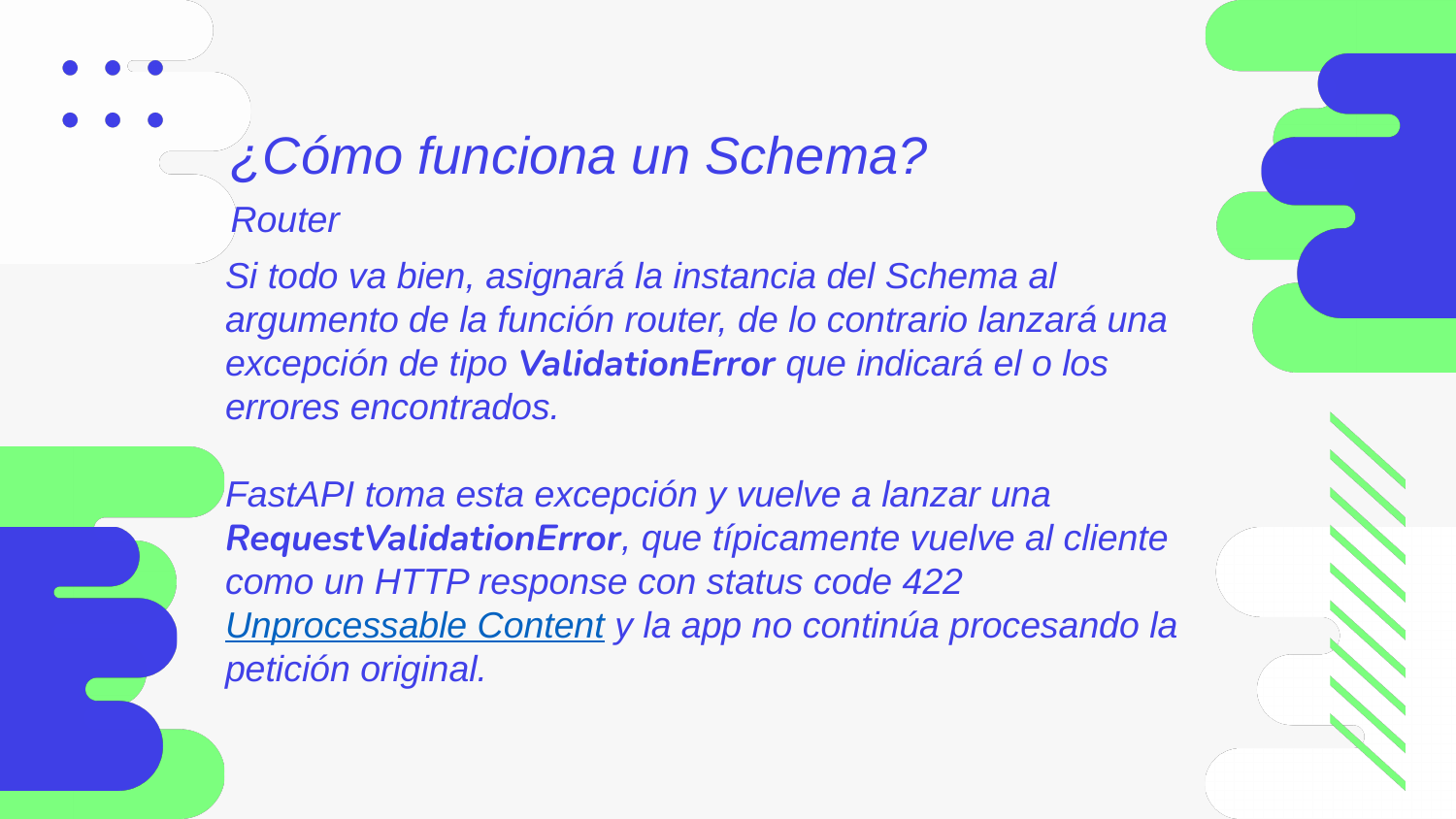

¿Cómo funciona un Schema?
Router
Si todo va bien, asignará la instancia del Schema al argumento de la función router, de lo contrario lanzará una excepción de tipo ValidationError que indicará el o los errores encontrados.

FastAPI toma esta excepción y vuelve a lanzar una RequestValidationError, que típicamente vuelve al cliente como un HTTP response con status code 422 Unprocessable Content y la app no continúa procesando la petición original.